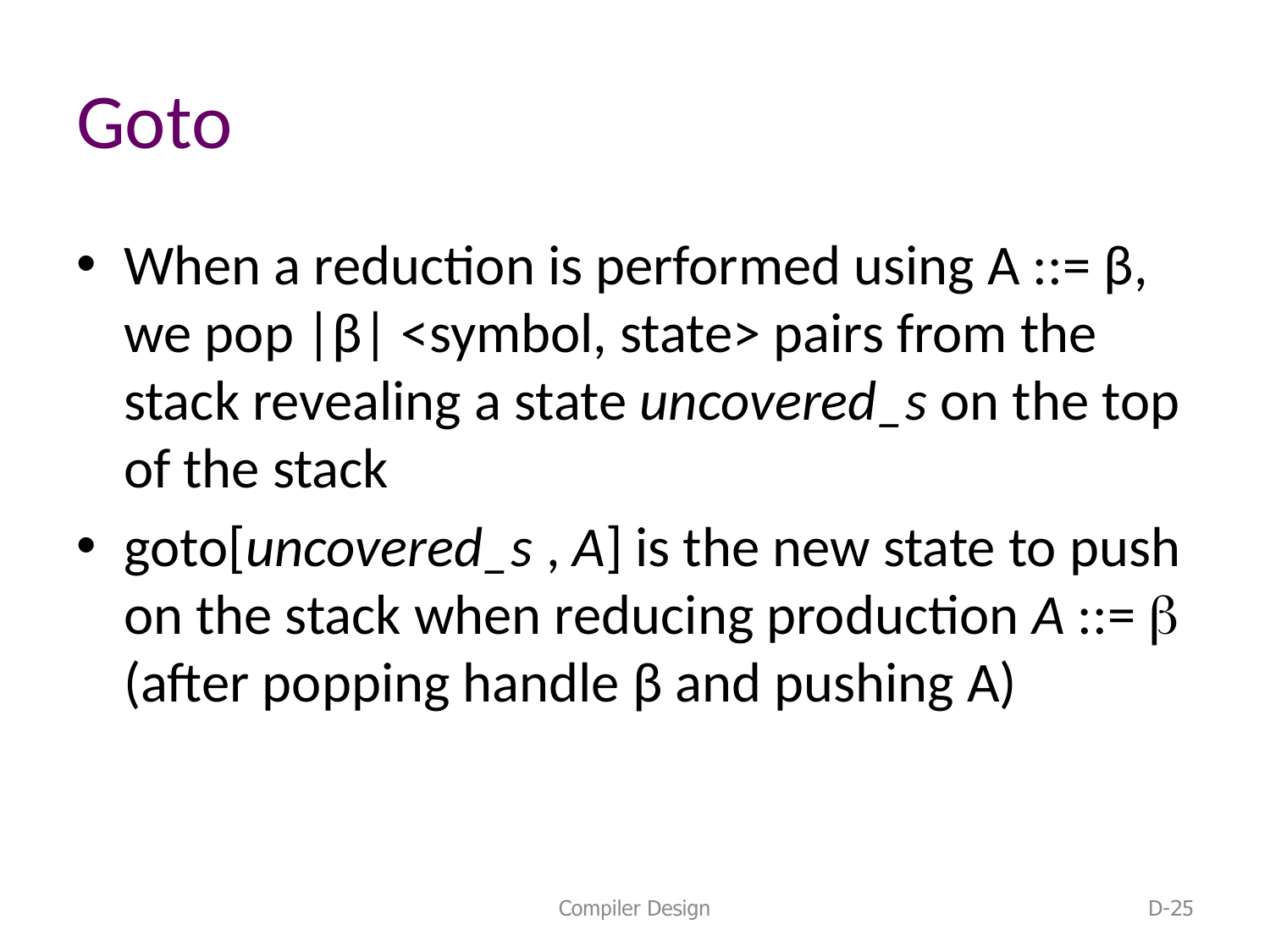

# Goto
When a reduction is performed using A ::= β, we pop |β| <symbol, state> pairs from the stack revealing a state uncovered_s on the top of the stack
goto[uncovered_s , A] is the new state to push on the stack when reducing production A ::= β (after popping handle β and pushing A)
Compiler Design
D-25